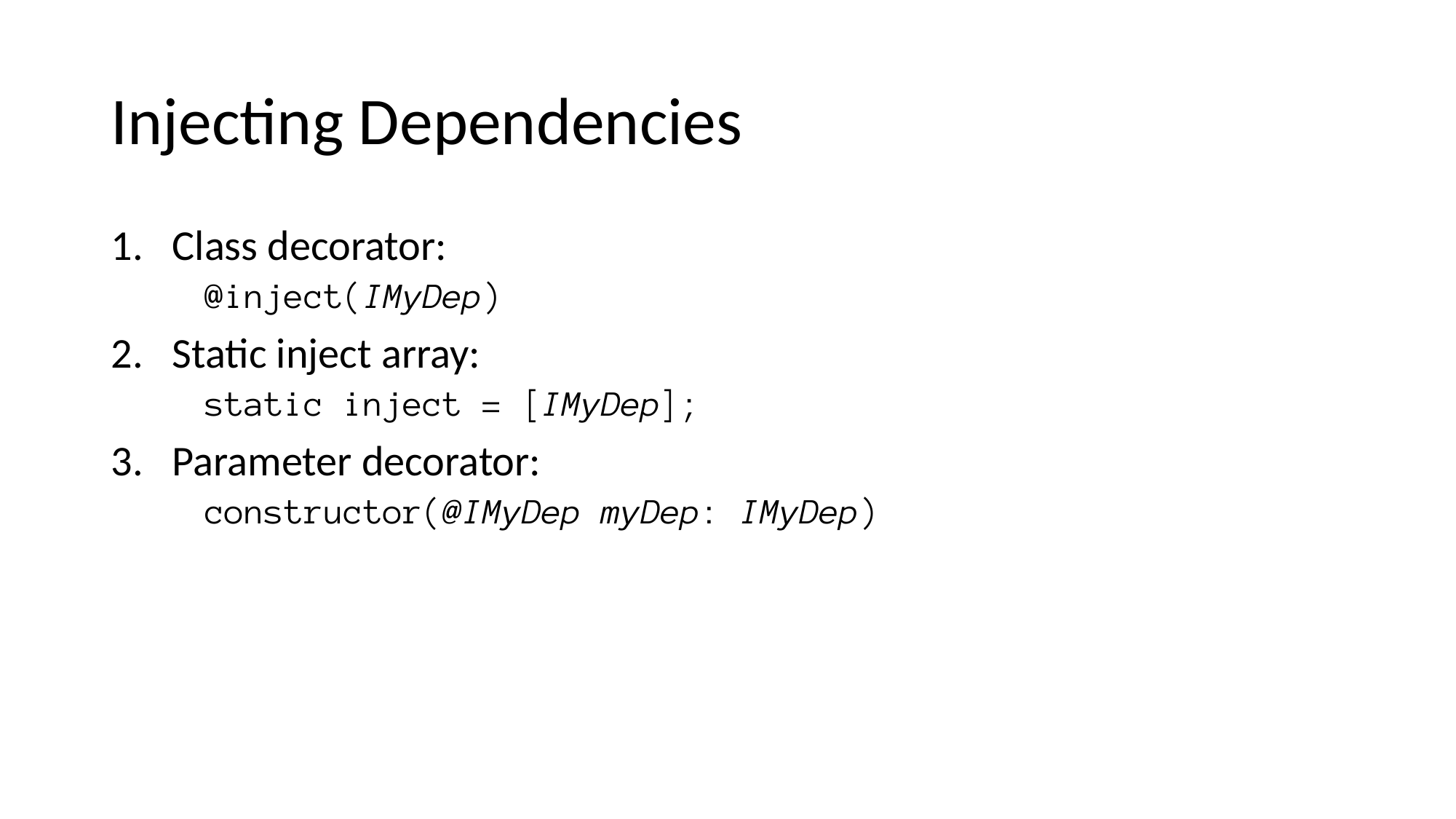

# Injecting Dependencies
Class decorator:
  @inject(IMyDep)
Static inject array:
  static inject = [IMyDep];
Parameter decorator:
  constructor(@IMyDep myDep: IMyDep)